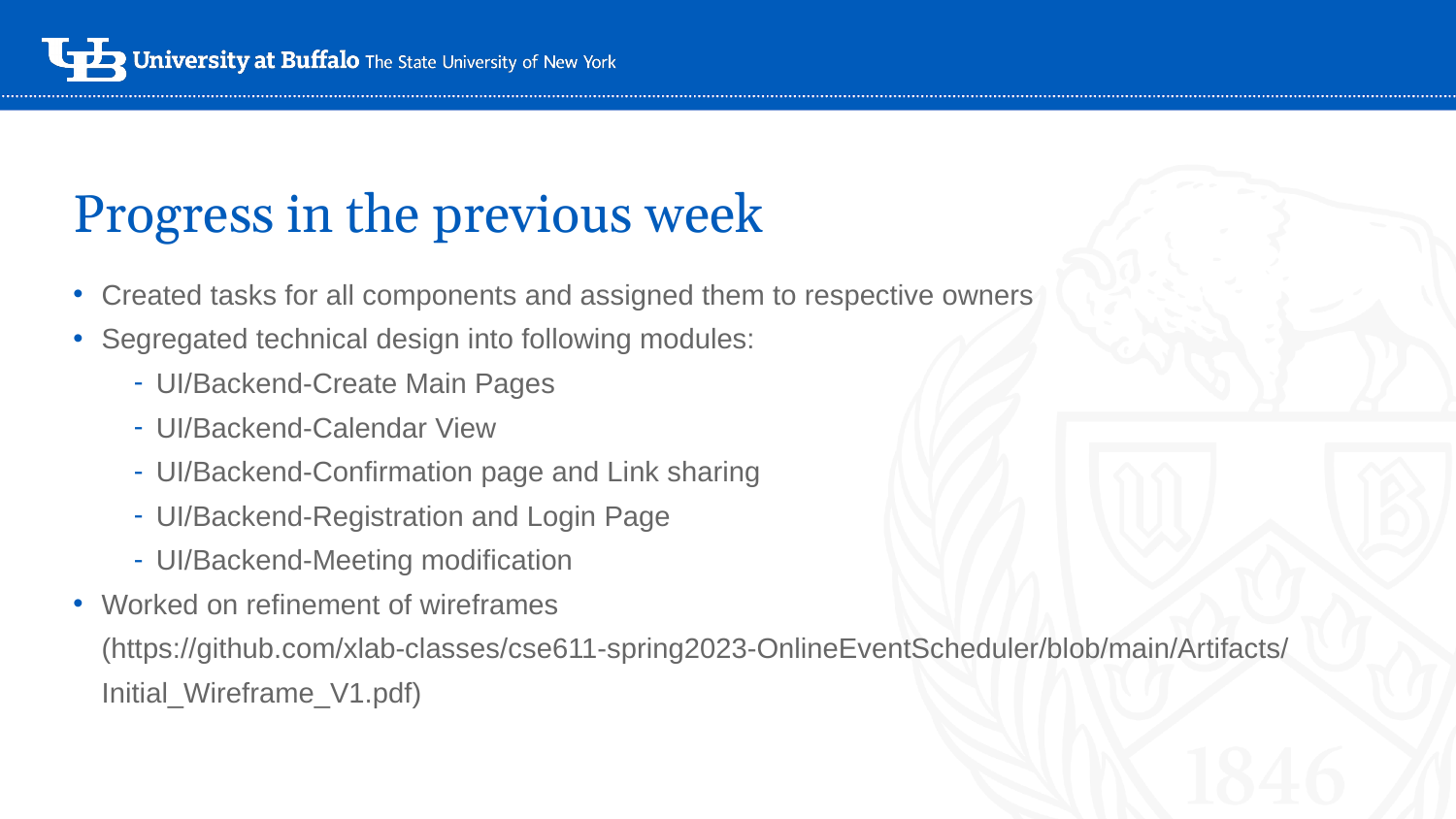

# Progress in the previous week
Created tasks for all components and assigned them to respective owners
Segregated technical design into following modules:
UI/Backend-Create Main Pages
UI/Backend-Calendar View
UI/Backend-Confirmation page and Link sharing
UI/Backend-Registration and Login Page
UI/Backend-Meeting modification
Worked on refinement of wireframes
(https://github.com/xlab-classes/cse611-spring2023-OnlineEventScheduler/blob/main/Artifacts/Initial_Wireframe_V1.pdf)